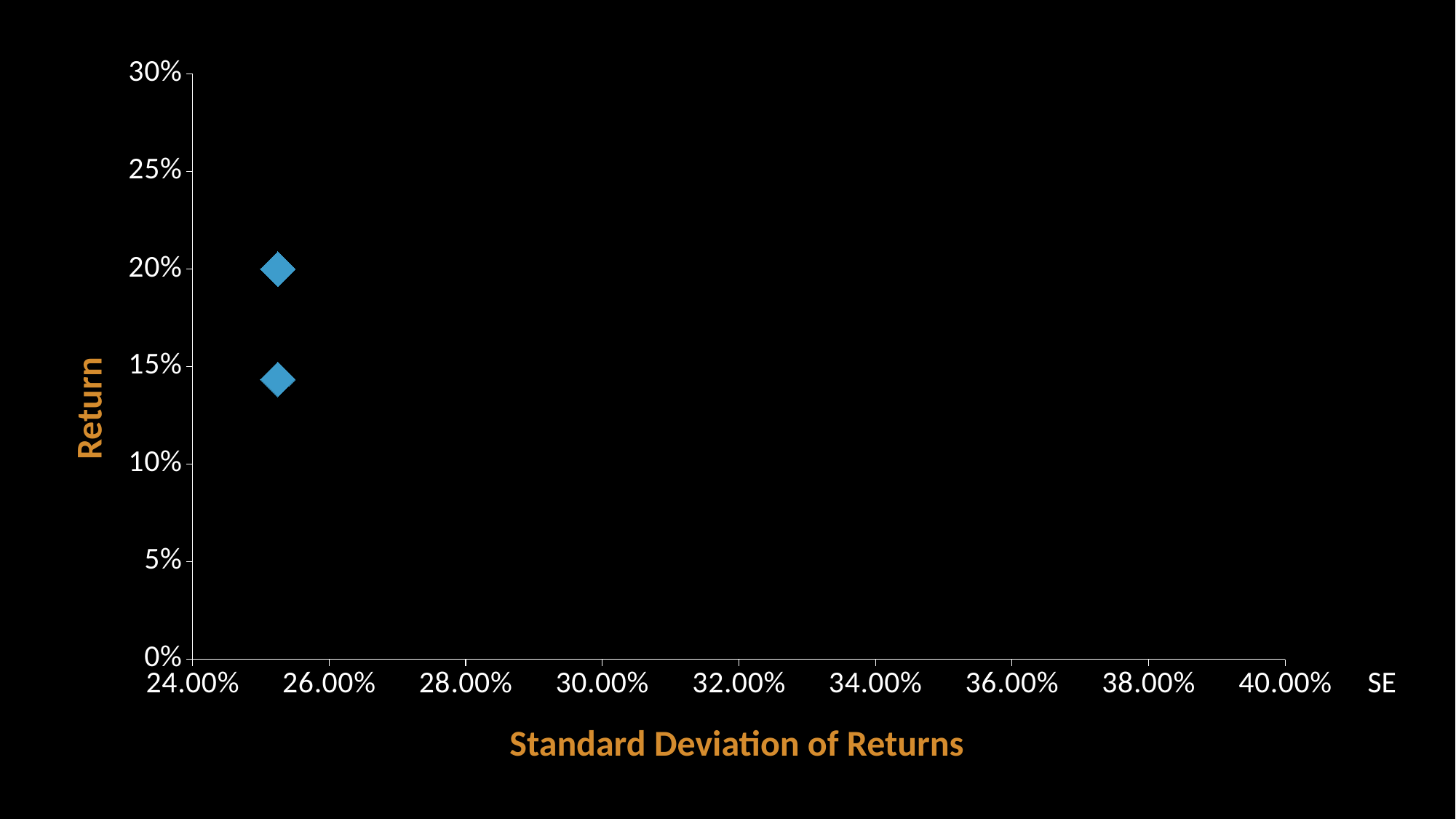

### Chart

| Category |  |
|---|---|
Return
SE
Standard Deviation of Returns